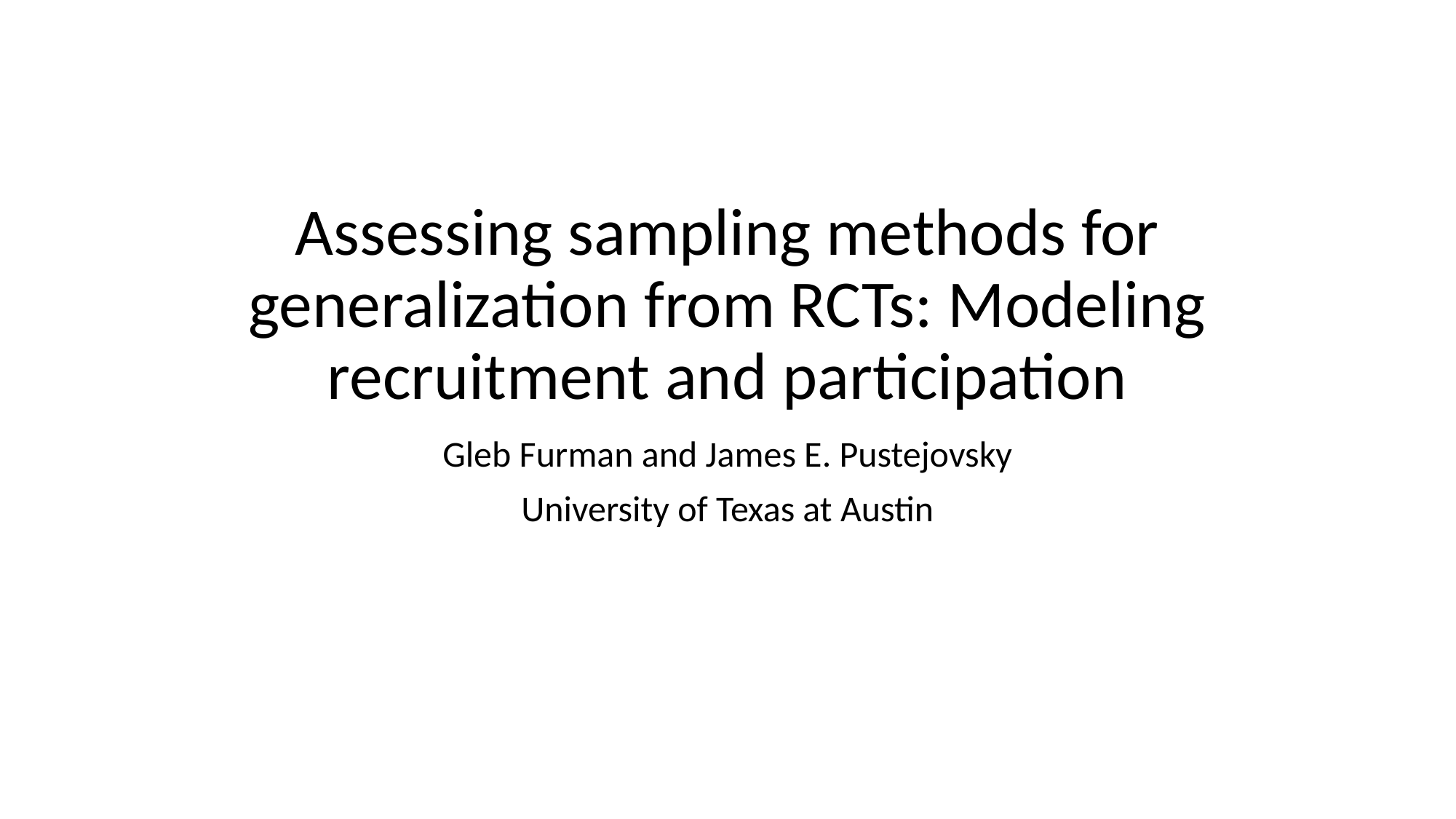

# Assessing sampling methods for generalization from RCTs: Modeling recruitment and participation
Gleb Furman and James E. Pustejovsky
University of Texas at Austin